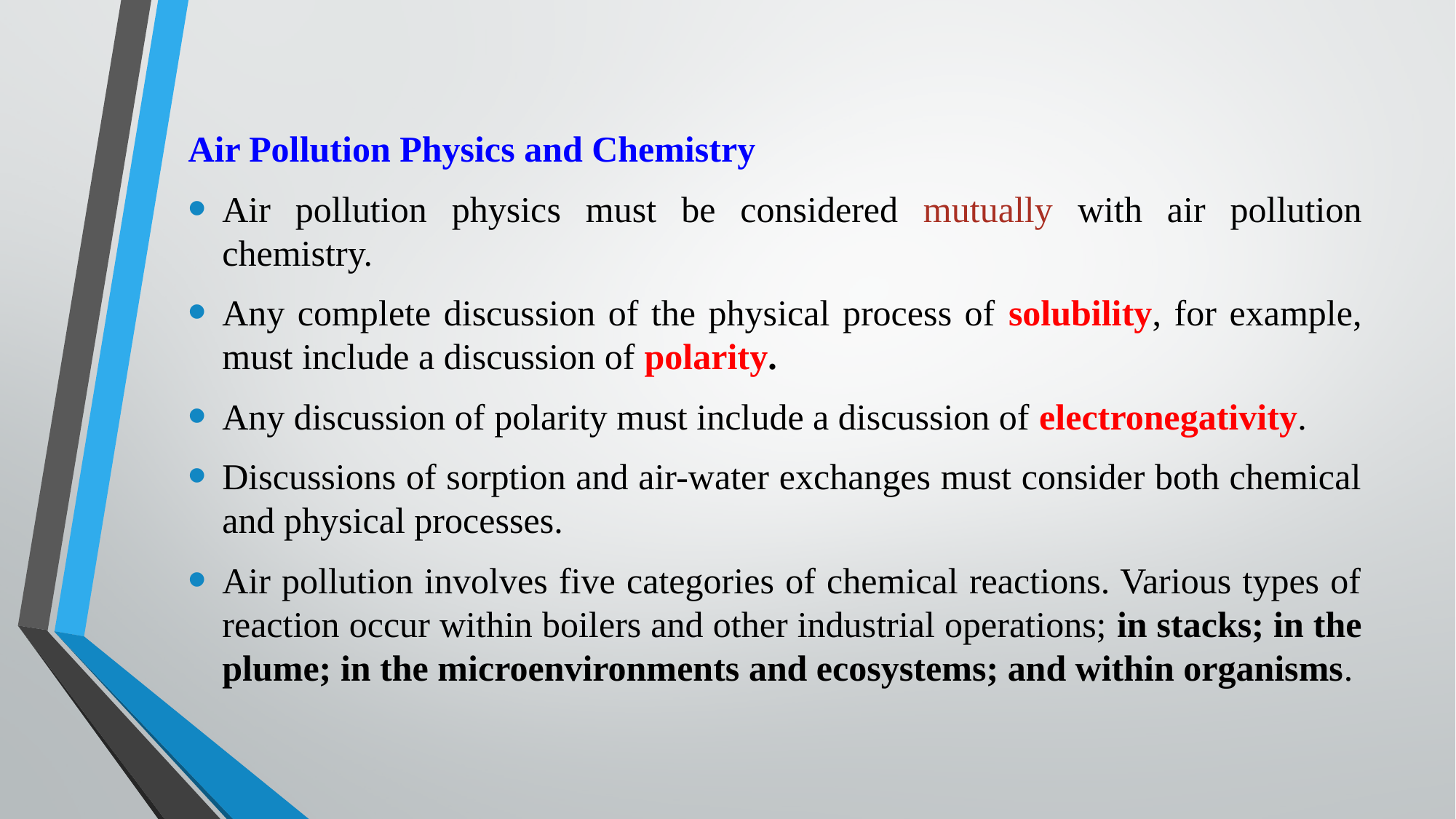

Air Pollution Physics and Chemistry
Air pollution physics must be considered mutually with air pollution chemistry.
Any complete discussion of the physical process of solubility, for example, must include a discussion of polarity.
Any discussion of polarity must include a discussion of electronegativity.
Discussions of sorption and air-water exchanges must consider both chemical and physical processes.
Air pollution involves five categories of chemical reactions. Various types of reaction occur within boilers and other industrial operations; in stacks; in the plume; in the microenvironments and ecosystems; and within organisms.